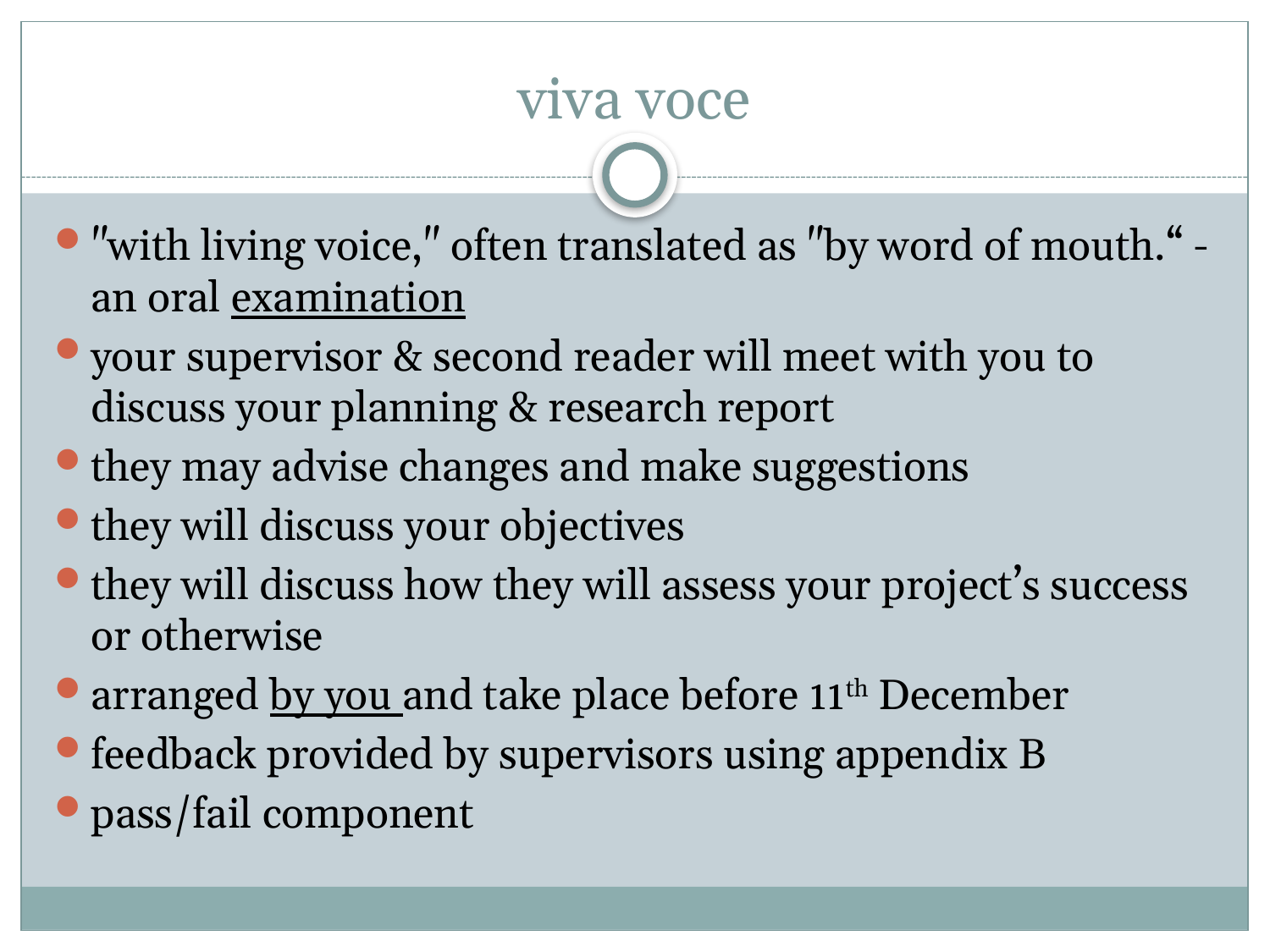

# viva voce
"with living voice," often translated as "by word of mouth.“ - an oral examination
your supervisor & second reader will meet with you to discuss your planning & research report
they may advise changes and make suggestions
they will discuss your objectives
they will discuss how they will assess your project’s success or otherwise
arranged by you and take place before 11th December
feedback provided by supervisors using appendix B
pass/fail component